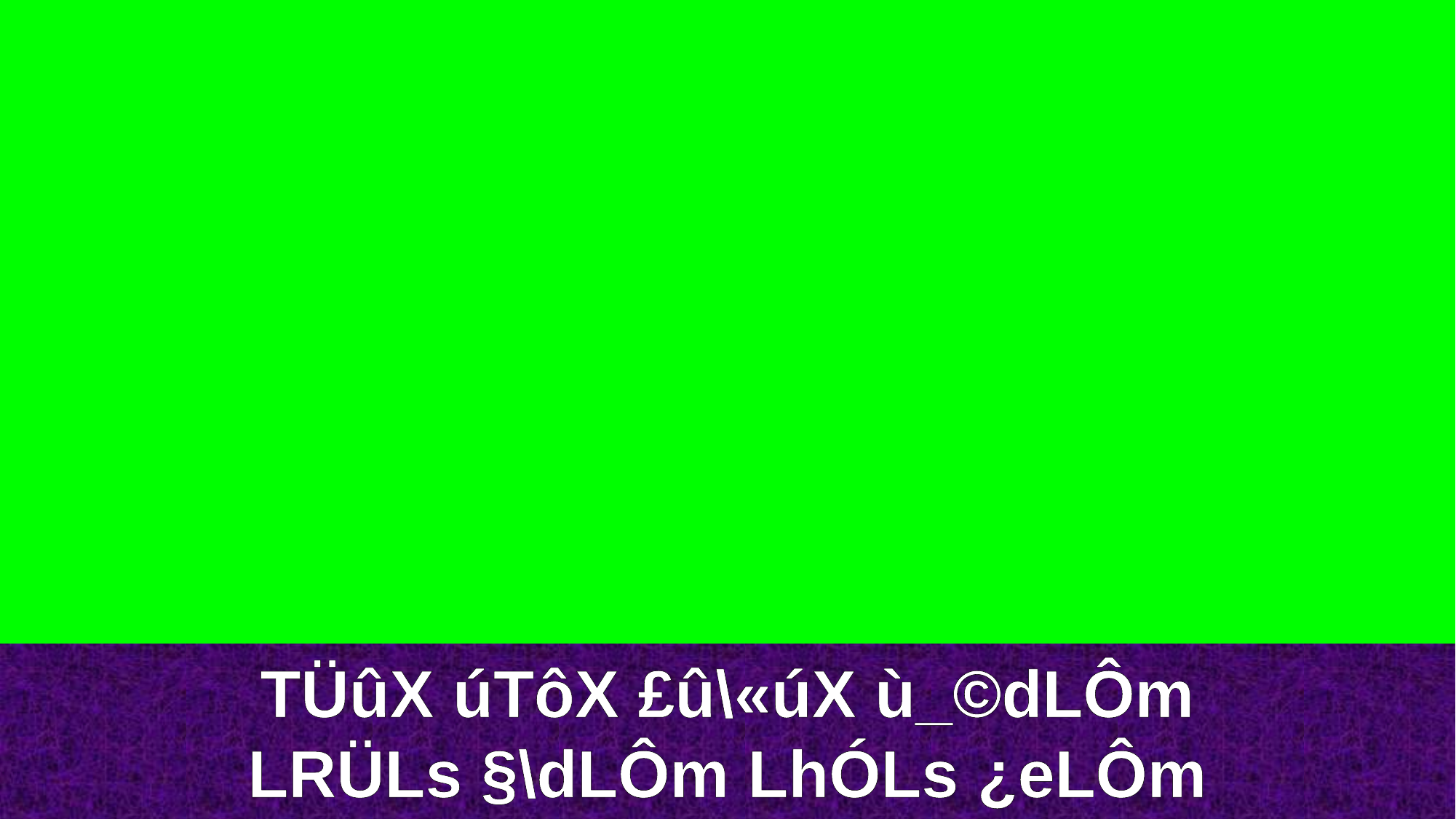

TÜûX úTôX £û\«úX ù_©dLÔm
LRÜLs §\dLÔm LhÓLs ¿eLÔm